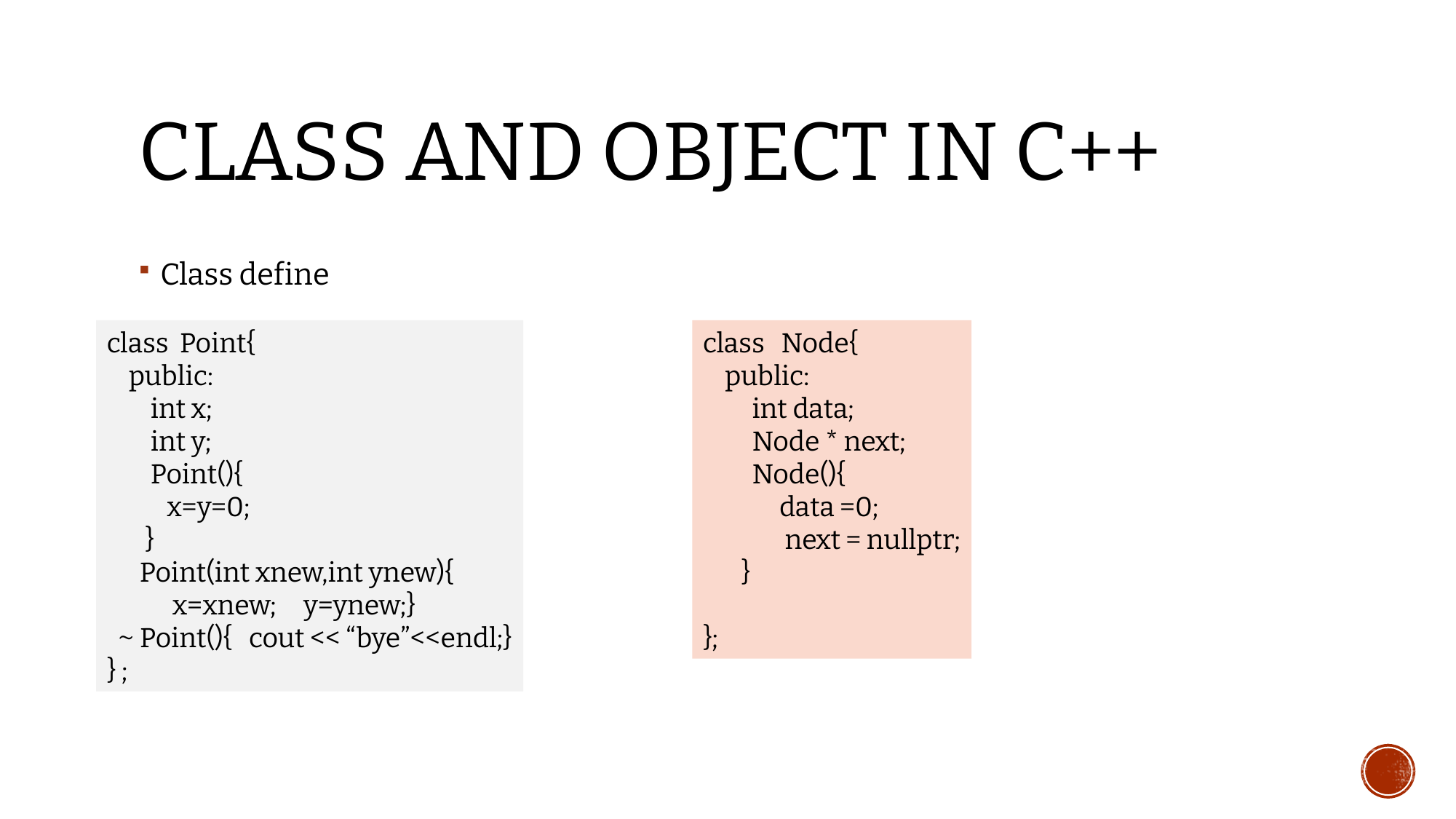

# Class and Object in C++
Class define

class  Point{
    public:
        int x;
        int y;
        Point(){
           x=y=0;
       }
      Point(int xnew,int ynew){
            x=xnew;     y=ynew;}
  ~ Point(){   cout << “bye”<<endl;}
} ;
class   Node{
    public:
         int data;
         Node * next;
         Node(){
              data =0;
               next = nullptr;
       }

};